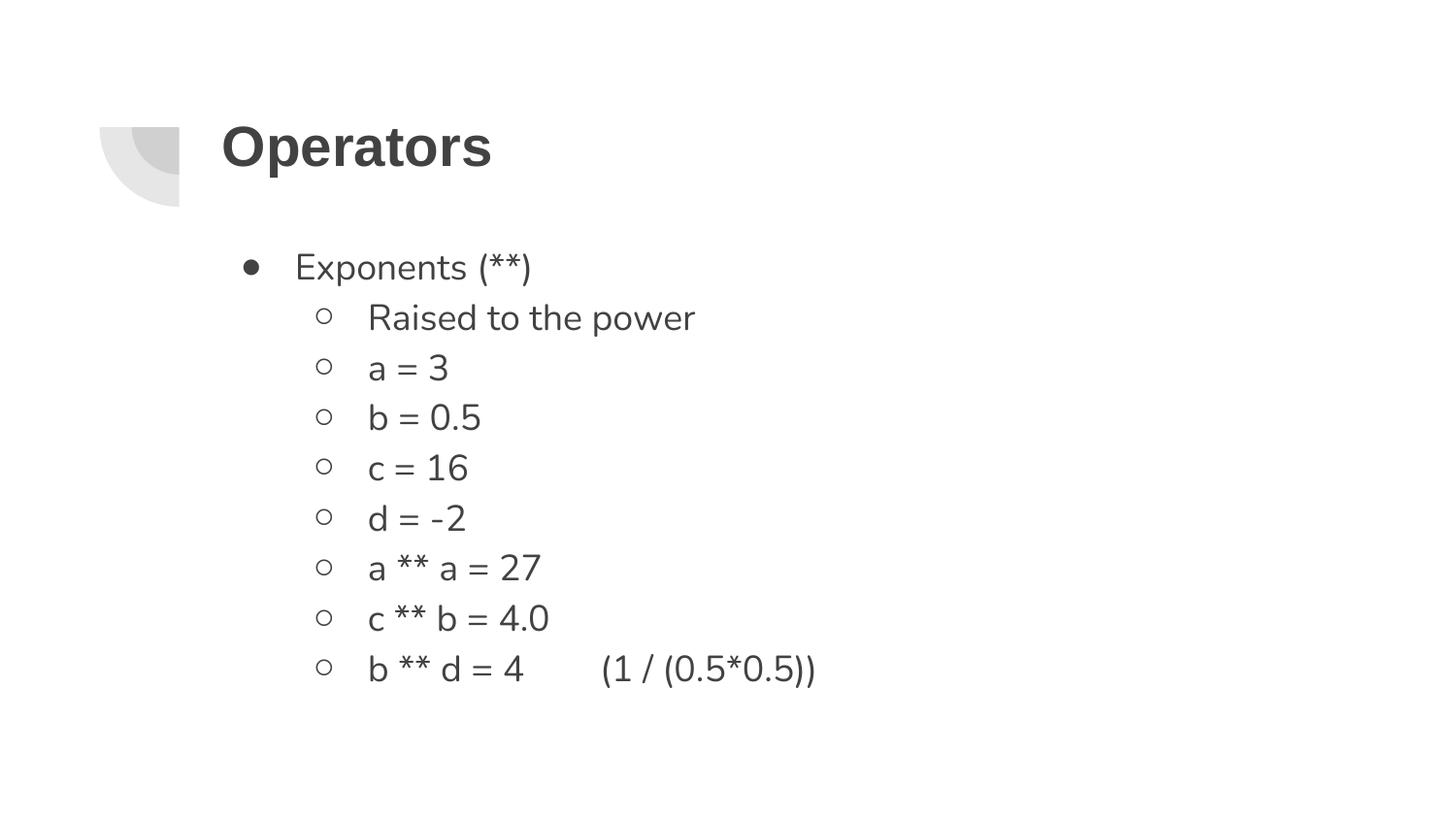

# Operators
Exponents (**)
Raised to the power
a = 3
b = 0.5
c = 16
d = -2
a ** a = 27
c ** b = 4.0
b ** d = 4        (1 / (0.5*0.5))